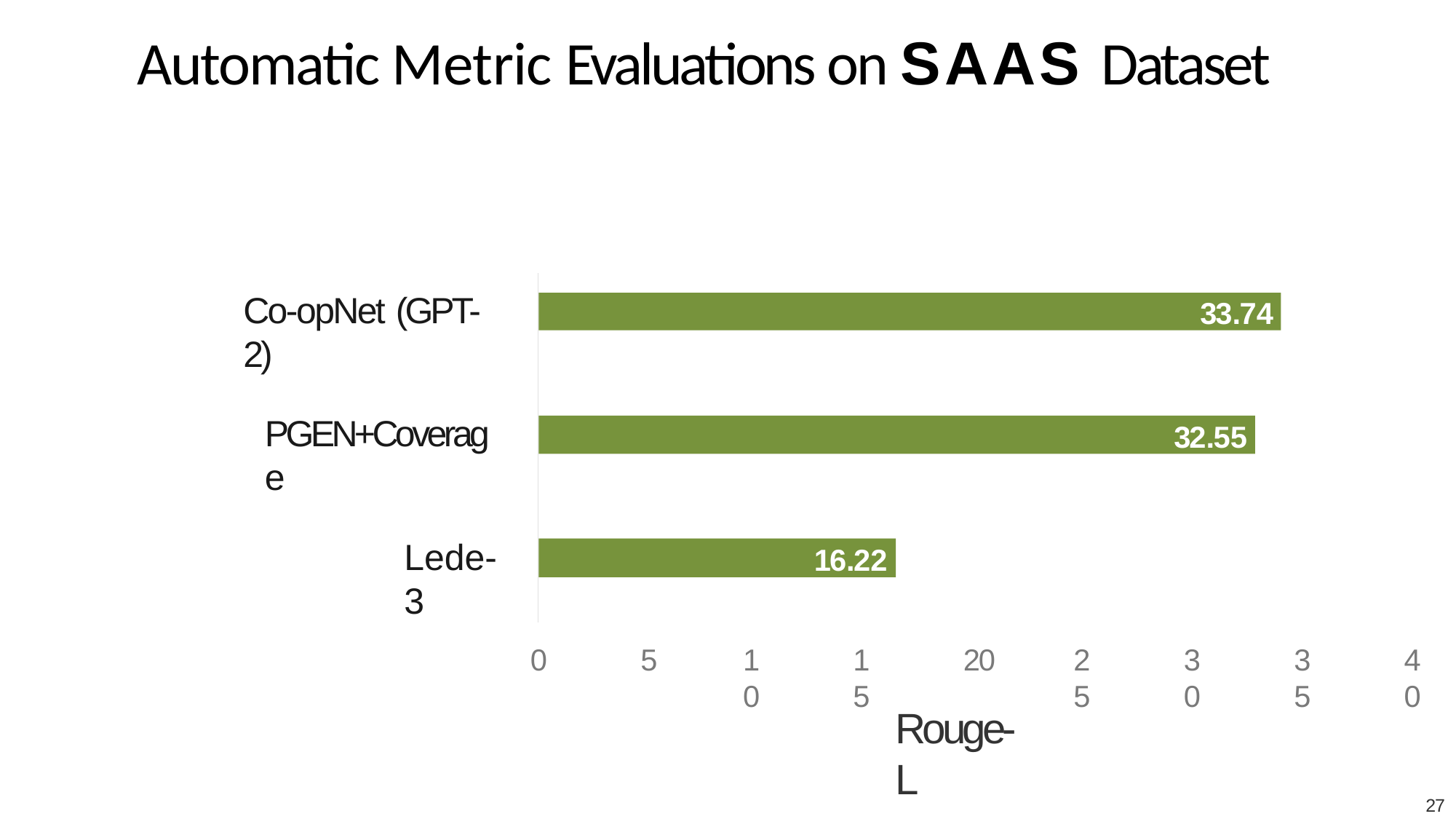

# Automatic Metric Evaluations on SAAS Dataset

Co-opNet w/ Discriminator	35.45

Co-opNet (GPT-2)
33.74
PGEN+Coverage
32.55
Lede-3
16.22
20
Rouge-L
0
5
10
15
25
30
35
40
27